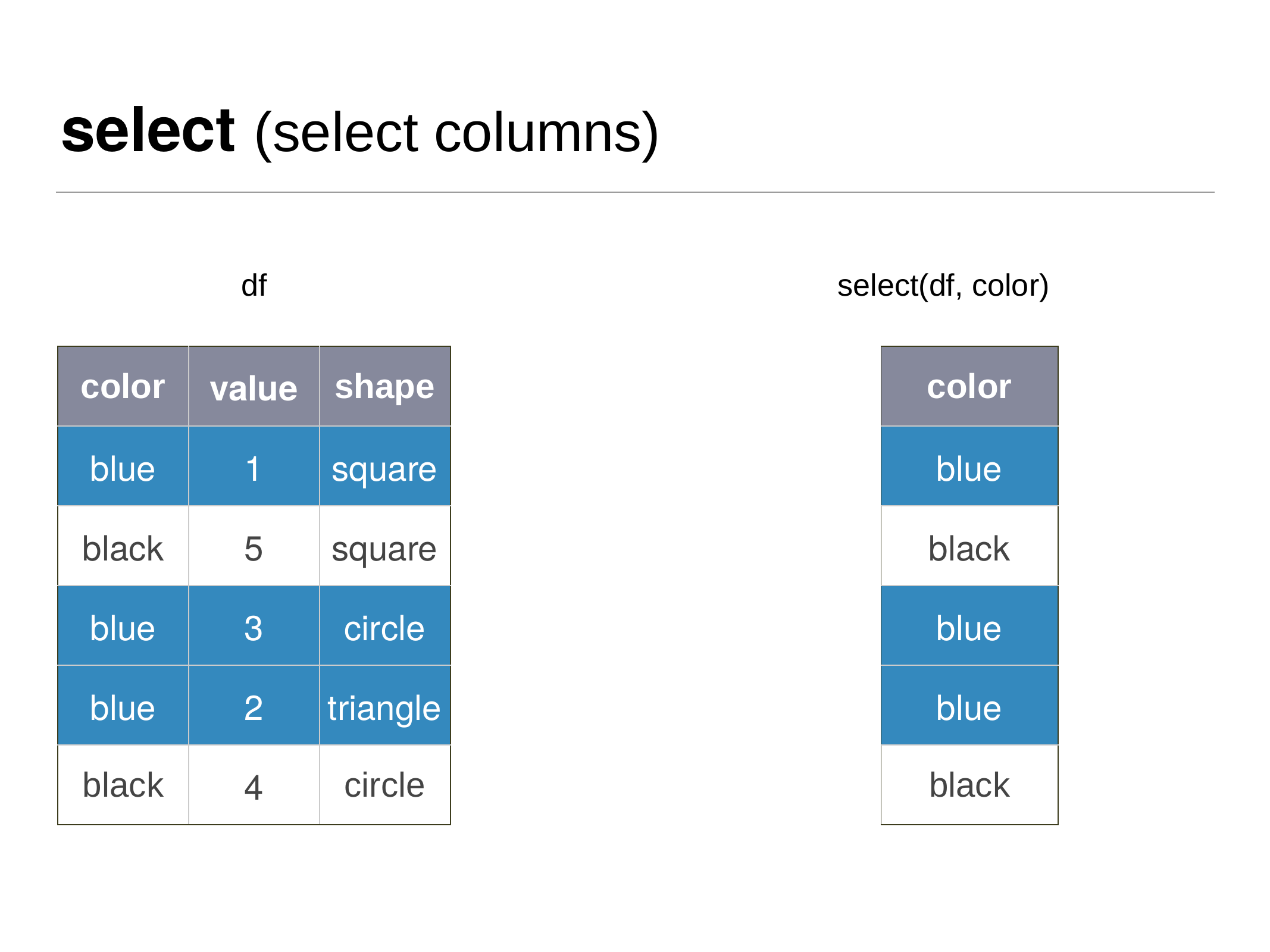

# select (select columns)
df
select(df, color)
| color | value | shape |
| --- | --- | --- |
| blue | 1 | square |
| black | 5 | square |
| blue | 3 | circle |
| blue | 2 | triangle |
| black | 4 | circle |
| color |
| --- |
| blue |
| black |
| blue |
| blue |
| black |